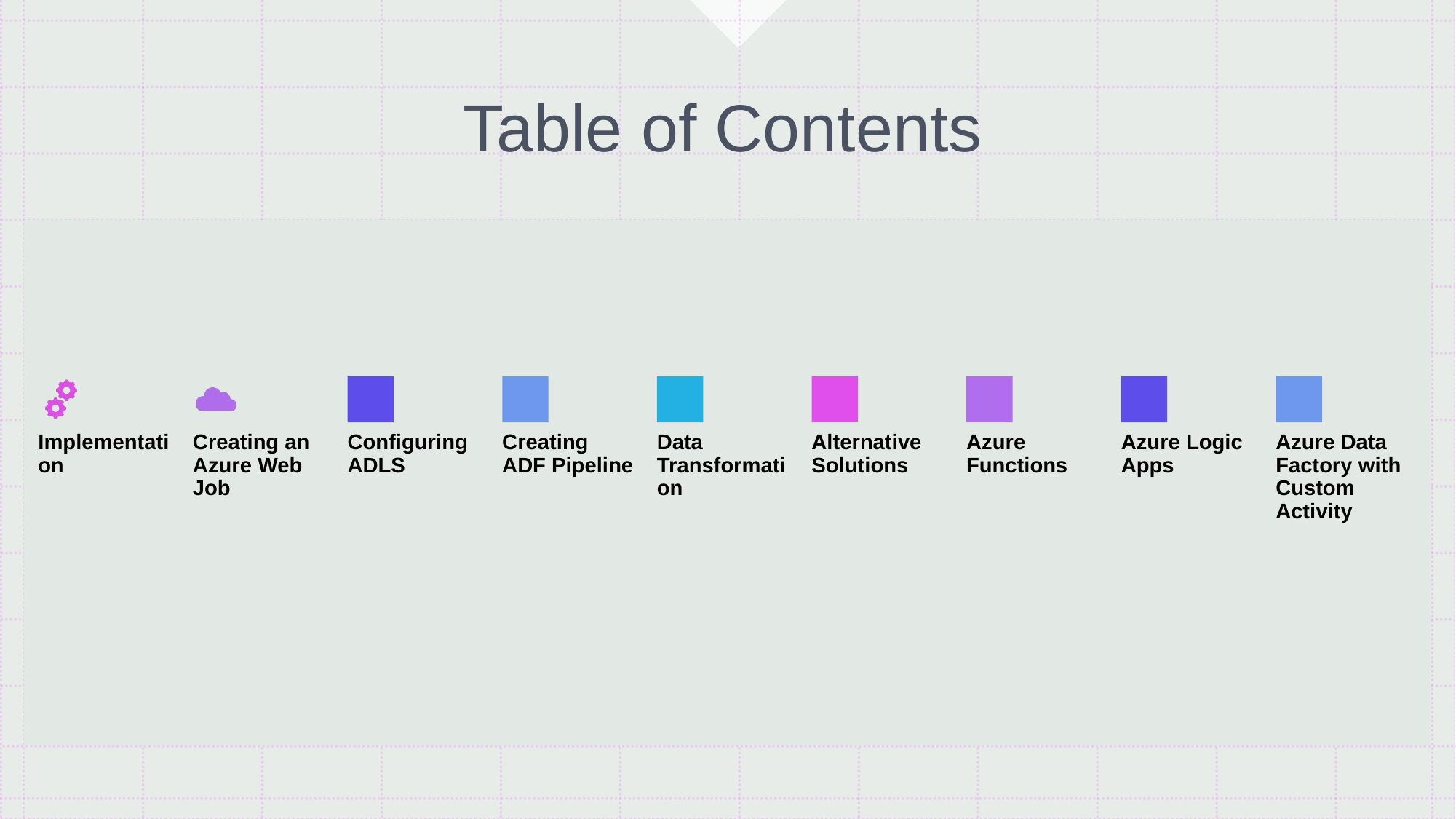

# Table of Contents

Implementation
Creating an Azure Web Job
Configuring ADLS
Creating ADF Pipeline
Data Transformation
Alternative Solutions
Azure Functions
Azure Logic Apps
Azure Data Factory with Custom Activity